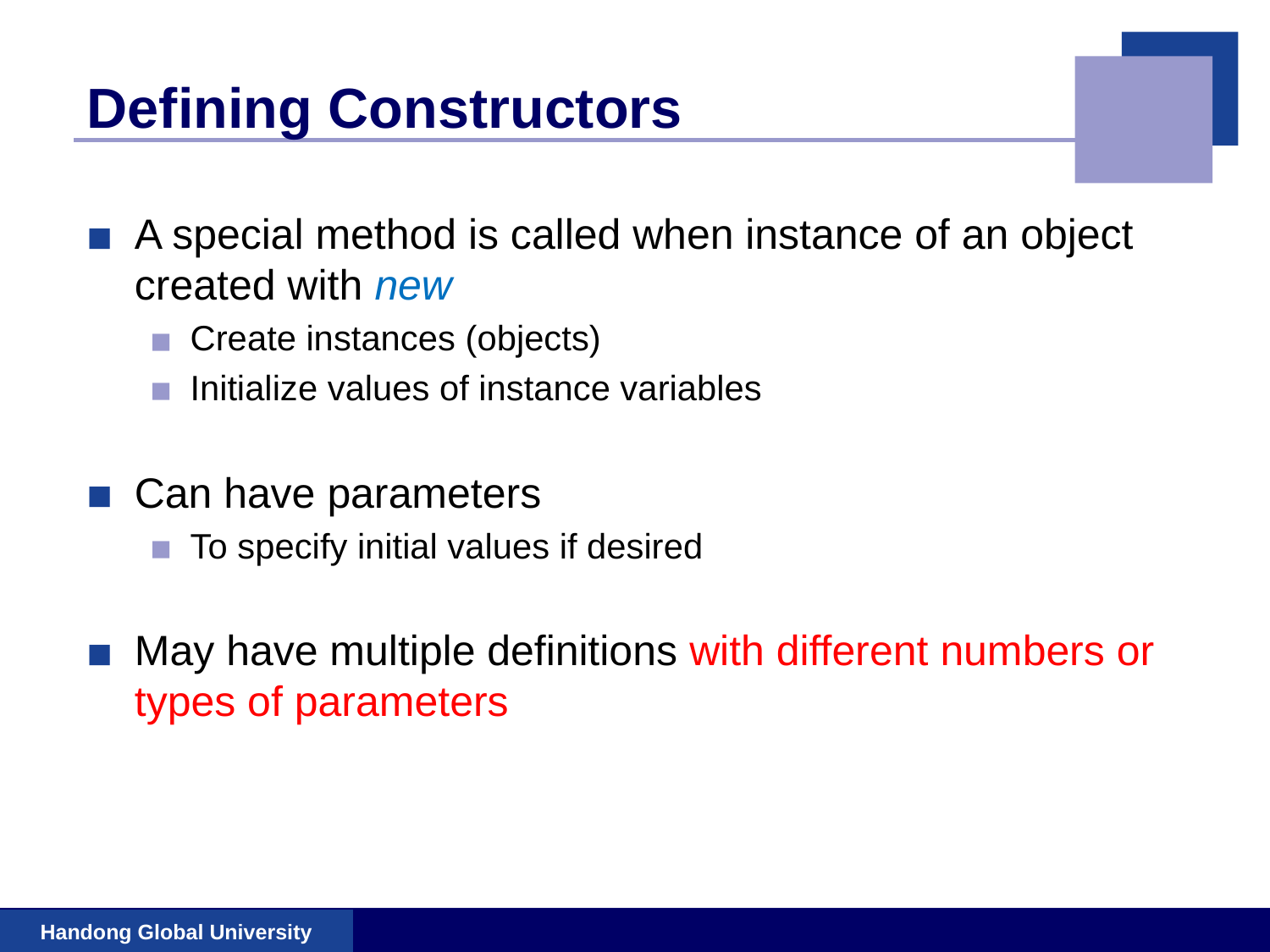

# Defining Constructors
A special method is called when instance of an object created with new
Create instances (objects)
Initialize values of instance variables

Can have parameters
To specify initial values if desired

May have multiple definitions with different numbers or types of parameters